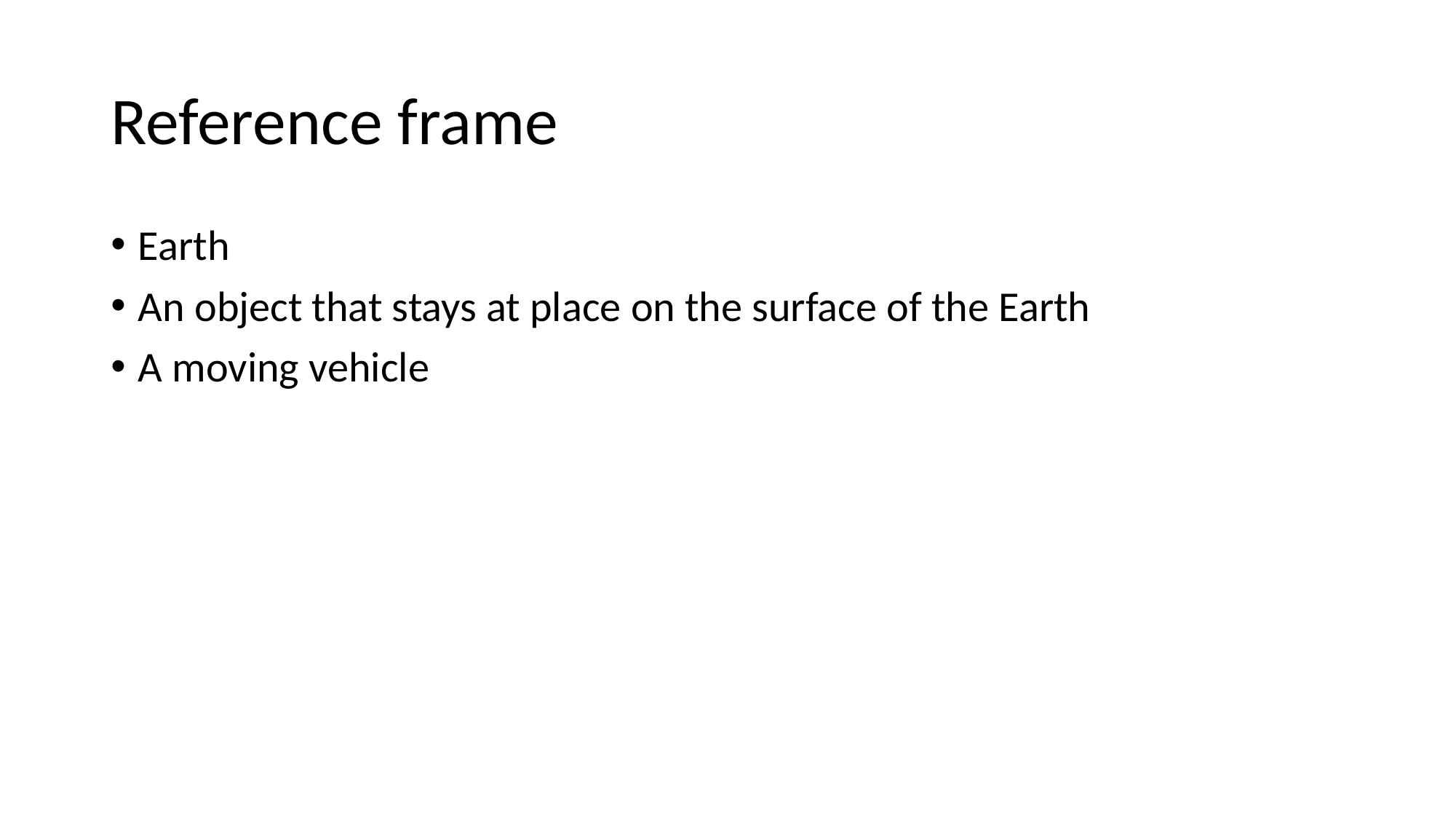

# Reference frame
Earth
An object that stays at place on the surface of the Earth
A moving vehicle